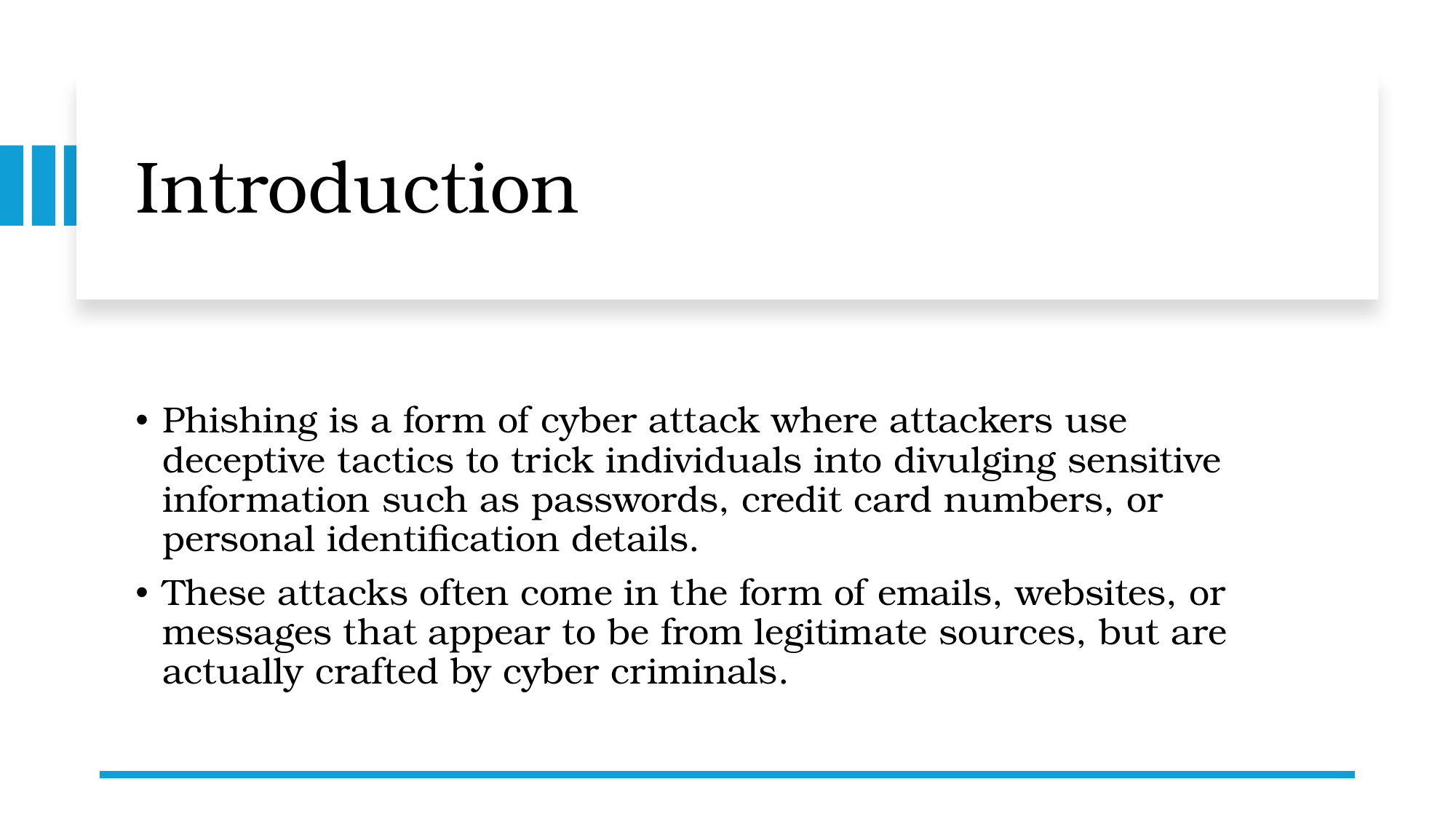

# Introduction

Phishing is a form of cyber attack where attackers use deceptive tactics to trick individuals into divulging sensitive information such as passwords, credit card numbers, or personal identification details.
These attacks often come in the form of emails, websites, or messages that appear to be from legitimate sources, but are actually crafted by cyber criminals.